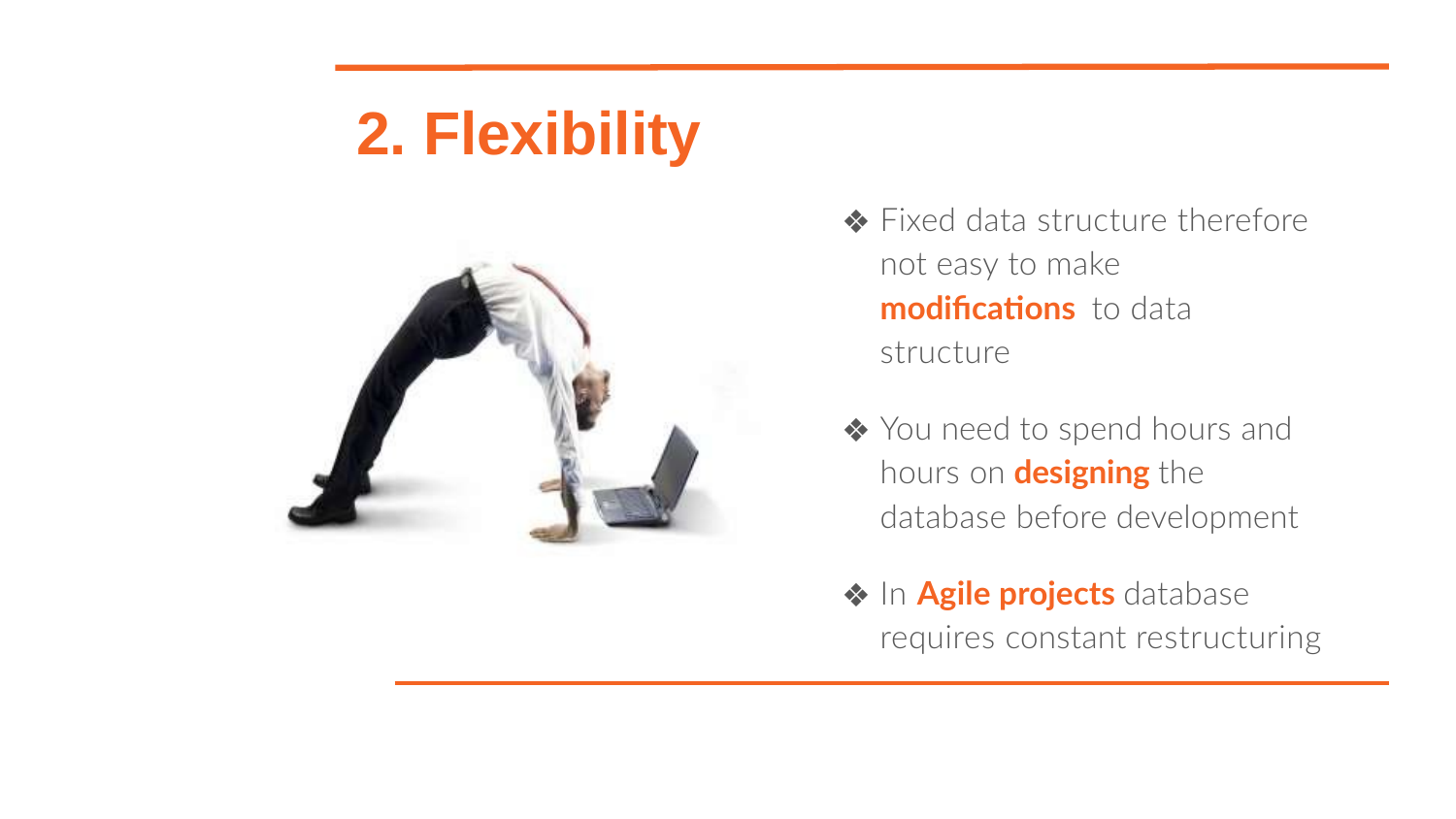

# 2. Flexibility
Fixed data structure therefore  not easy to make modifications  to data structure
You need to spend hours and  hours on designing the  database before development
In Agile projects database  requires constant restructuring